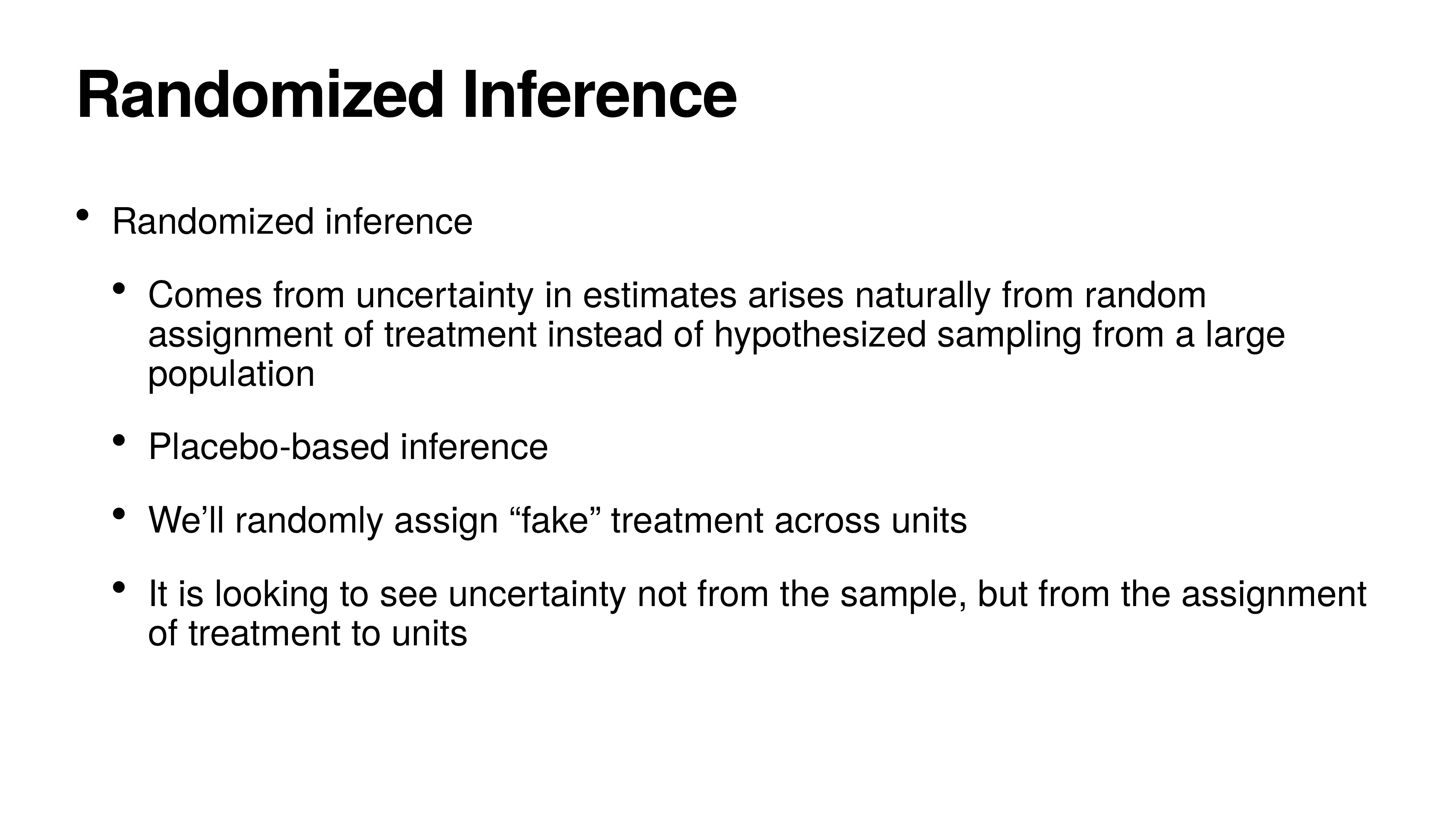

# Randomized Inference
Randomized inference
Comes from uncertainty in estimates arises naturally from random assignment of treatment instead of hypothesized sampling from a large population
Placebo-based inference
We’ll randomly assign “fake” treatment across units
It is looking to see uncertainty not from the sample, but from the assignment of treatment to units
73